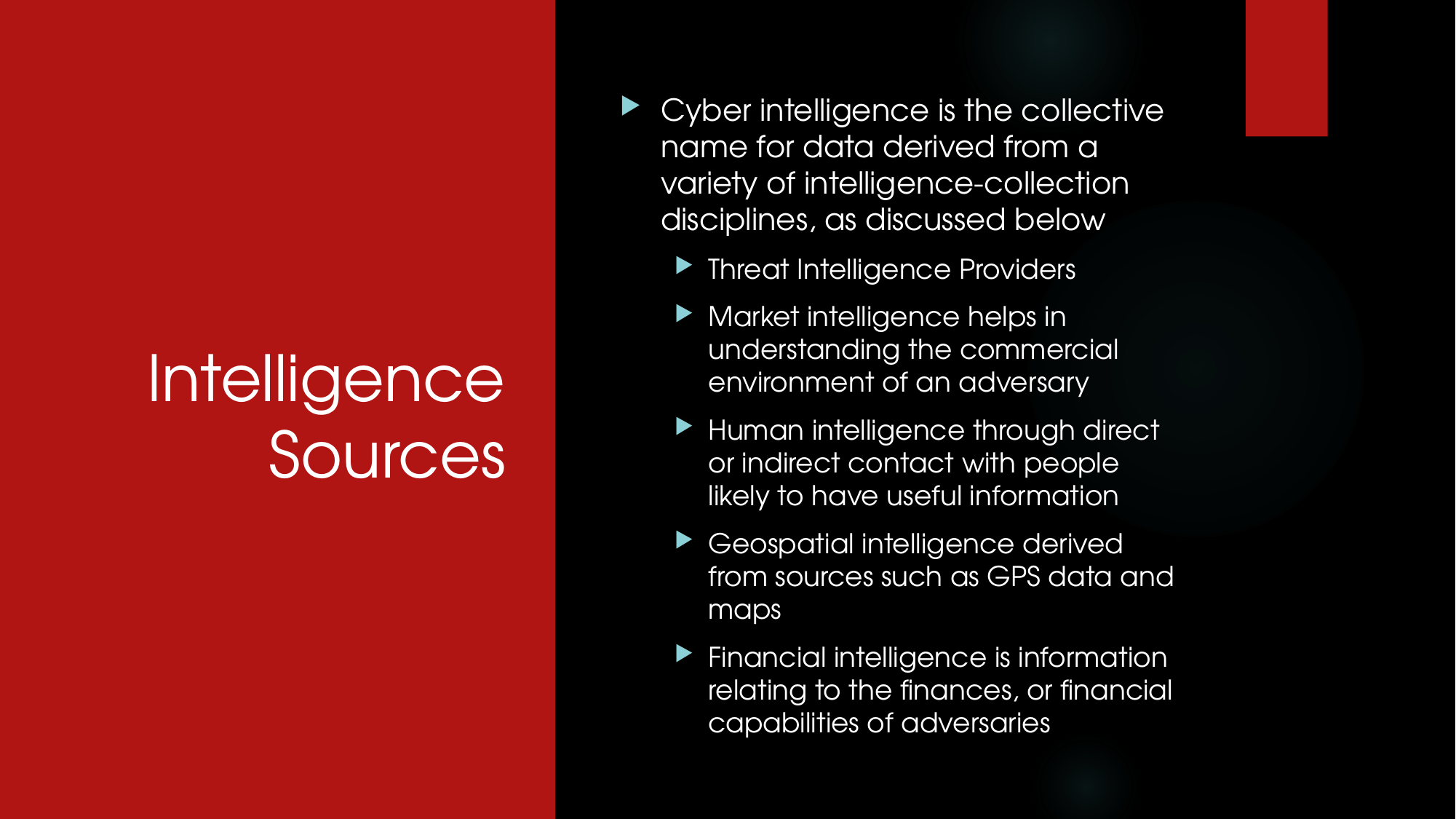

# Intelligence Sources
Cyber intelligence is the collective name for data derived from a variety of intelligence-collection disciplines, as discussed below
Threat Intelligence Providers
Market intelligence helps in understanding the commercial environment of an adversary
Human intelligence through direct or indirect contact with people likely to have useful information
Geospatial intelligence derived from sources such as GPS data and maps
Financial intelligence is information relating to the finances, or financial capabilities of adversaries